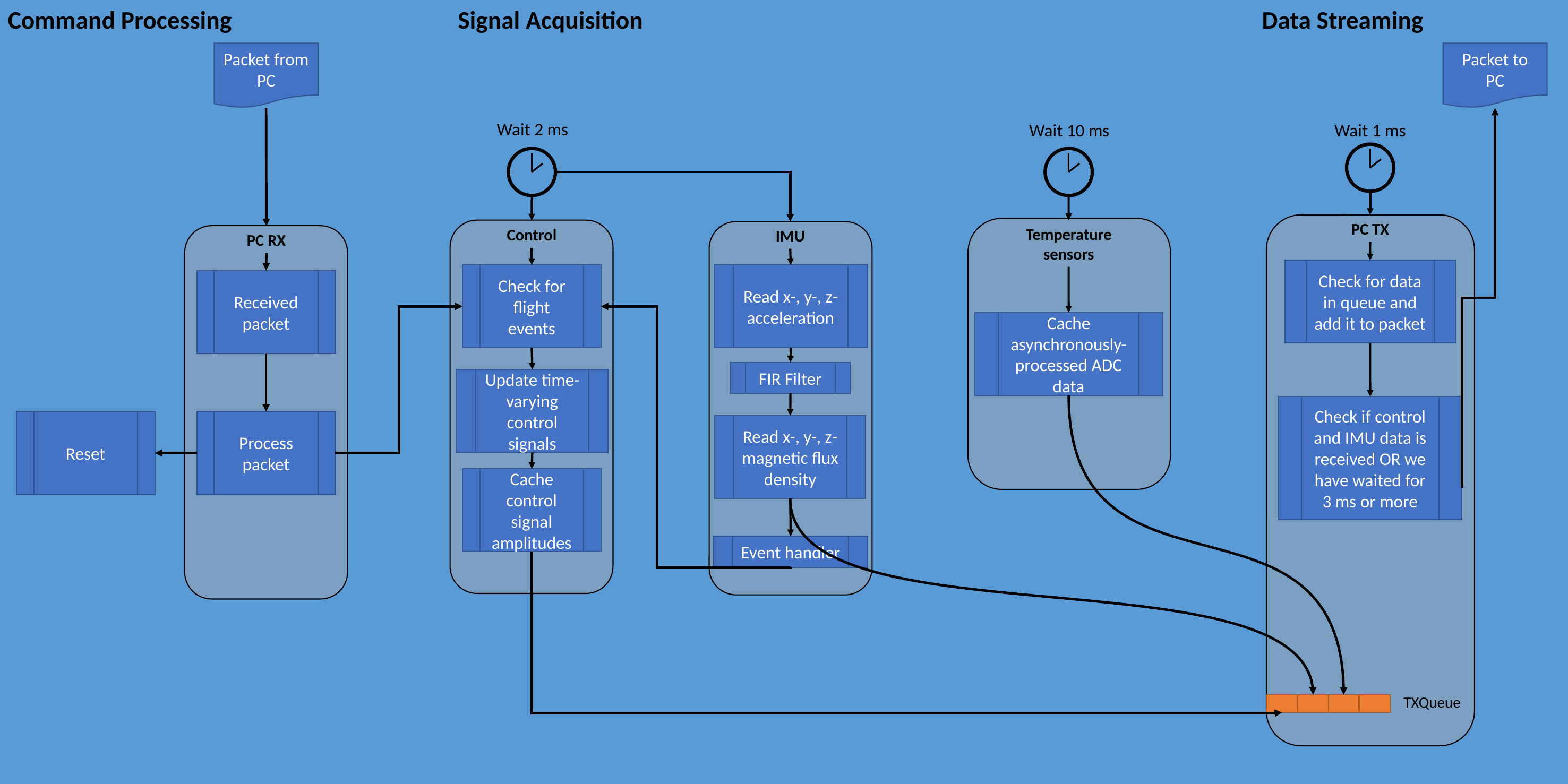

Data Streaming
Command Processing
Signal Acquisition
Packet from PC
Packet to PC
Wait 2 ms
Wait 1 ms
Wait 10 ms

PC TX

Temperature
sensors

Control

IMU

PC RX
Check for data in queue and add it to packet
Check for flight events
Read x-, y-, z-acceleration
Received packet
Cache asynchronously-processed ADC data
FIR Filter
Update time-varying control signals
Check if control and IMU data is received OR we have waited for 3 ms or more
Reset
Process packet
Read x-, y-, z-magnetic flux density
Cache control signal amplitudes
Event handler
TXQueue